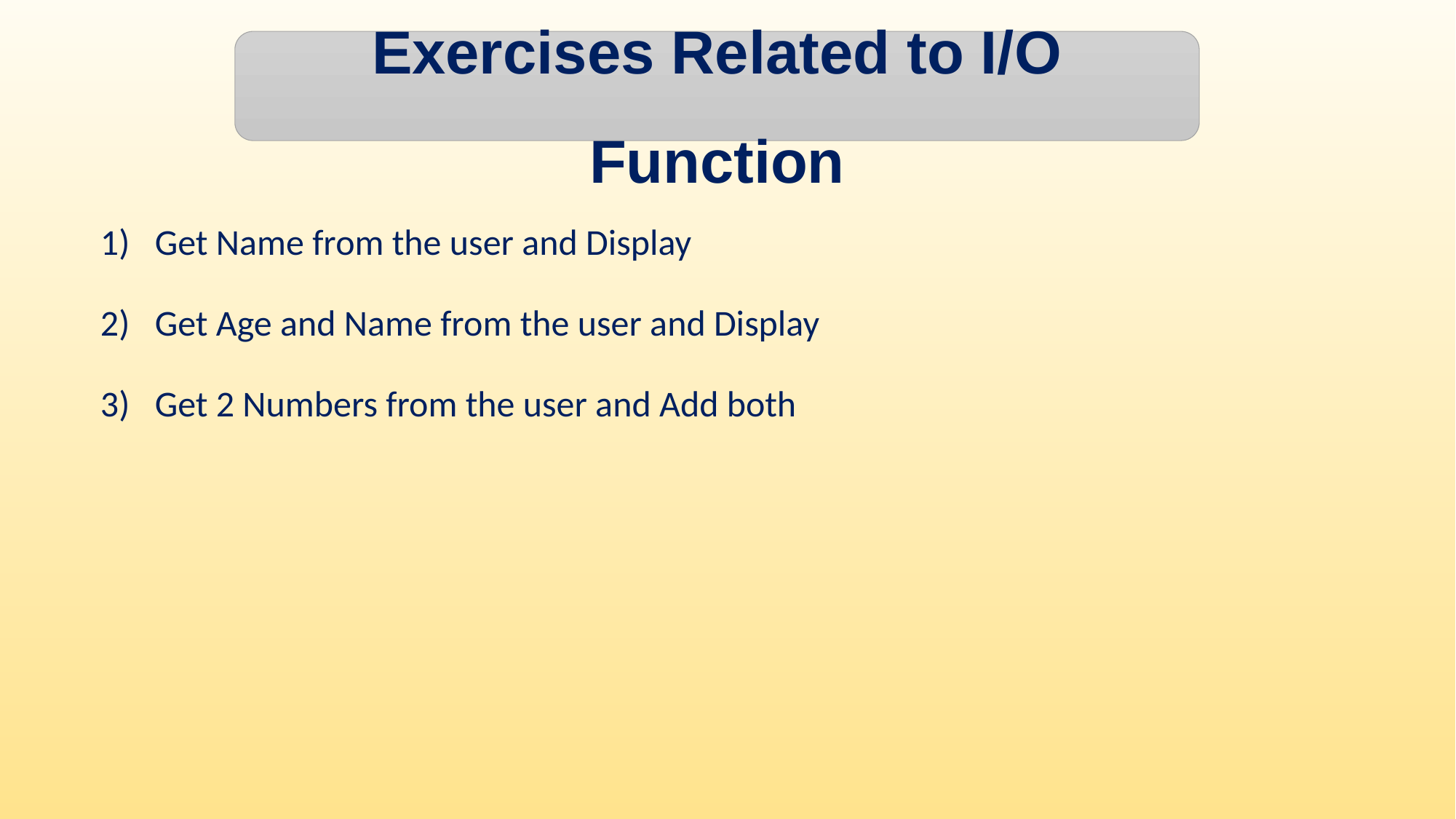

Exercises Related to I/O Function
Get Name from the user and Display
Get Age and Name from the user and Display
Get 2 Numbers from the user and Add both